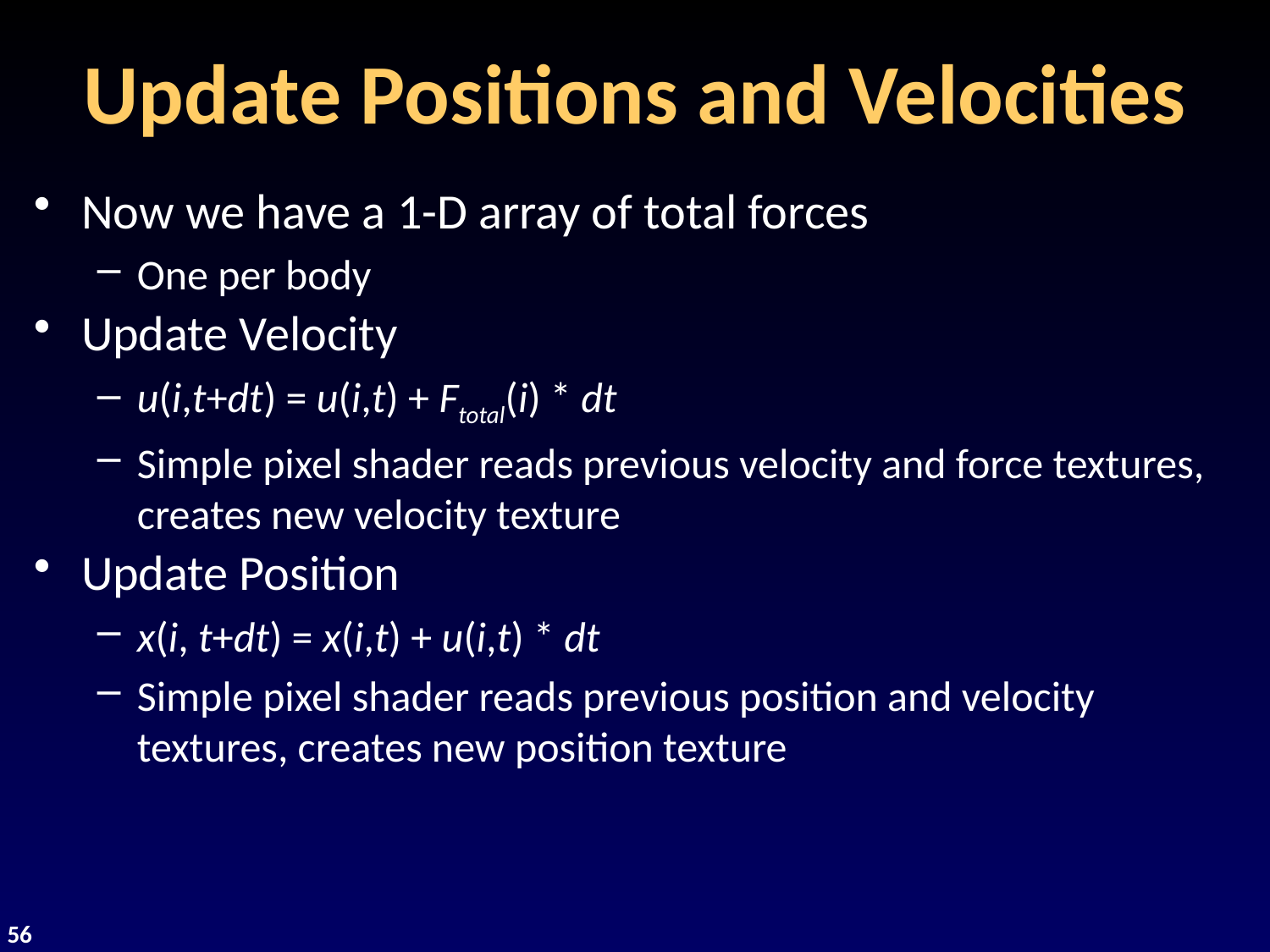

# Update Positions and Velocities
Now we have a 1-D array of total forces
One per body
Update Velocity
u(i,t+dt) = u(i,t) + Ftotal(i) * dt
Simple pixel shader reads previous velocity and force textures, creates new velocity texture
Update Position
x(i, t+dt) = x(i,t) + u(i,t) * dt
Simple pixel shader reads previous position and velocity textures, creates new position texture
56